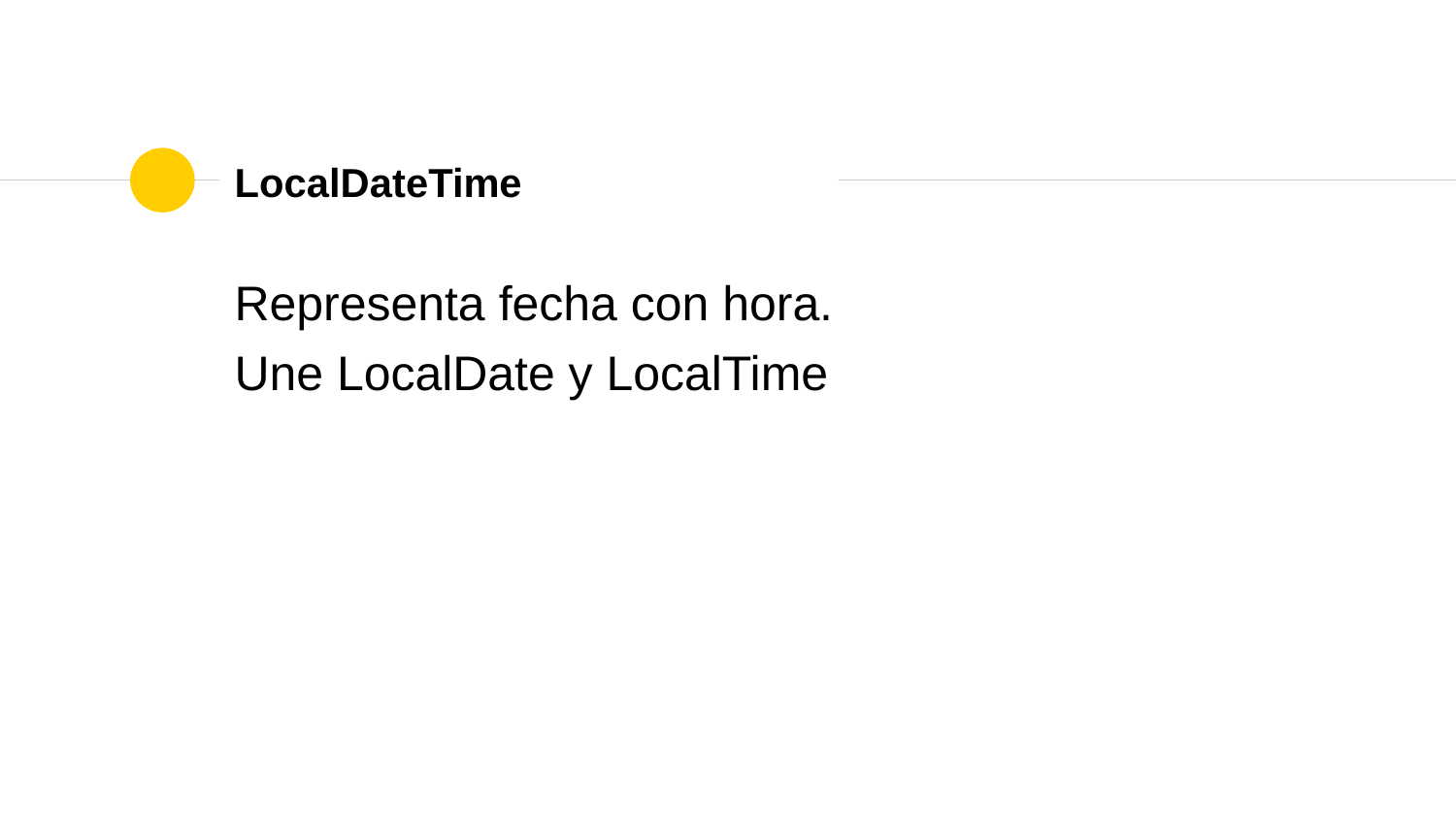

# LocalDateTime
Representa fecha con hora.
Une LocalDate y LocalTime